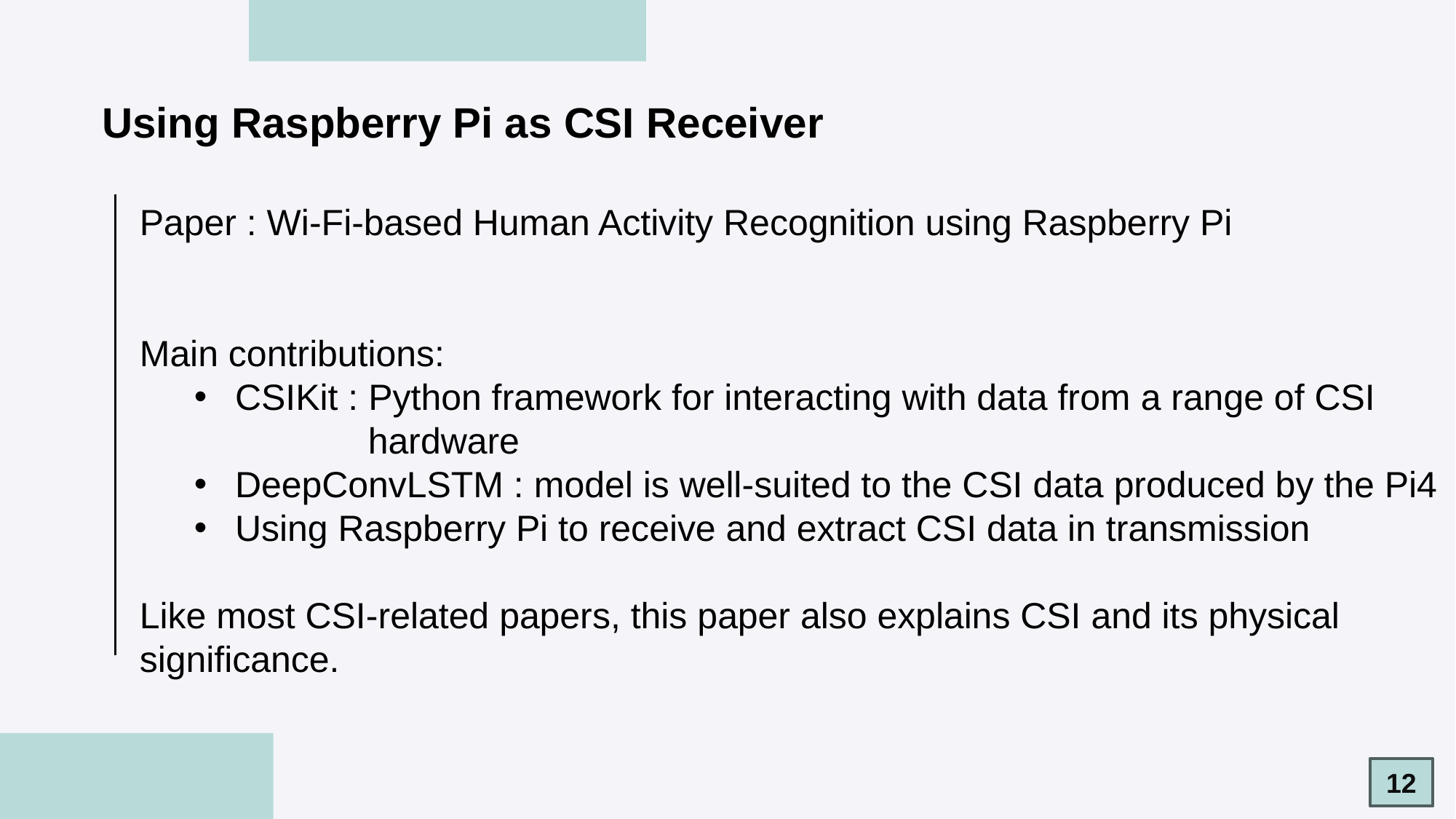

# Using Raspberry Pi as CSI Receiver
Paper : Wi-Fi-based Human Activity Recognition using Raspberry Pi

Main contributions:
CSIKit : Python framework for interacting with data from a range of CSI
 hardware
DeepConvLSTM : model is well-suited to the CSI data produced by the Pi4
Using Raspberry Pi to receive and extract CSI data in transmission

Like most CSI-related papers, this paper also explains CSI and its physical significance.

12